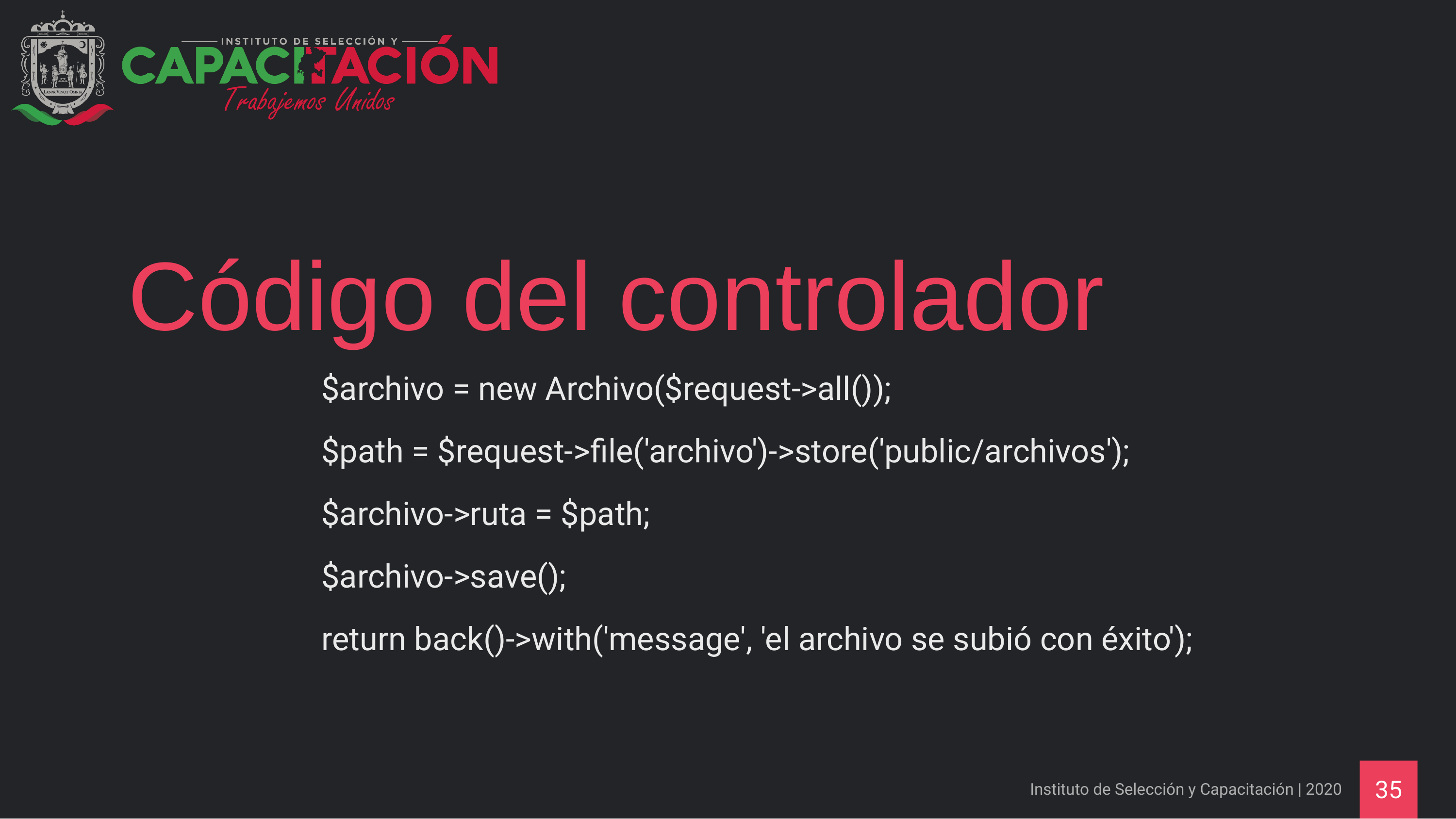

# Código del controlador
$archivo = new Archivo($request->all());
$path = $request->file('archivo')->store('public/archivos');
$archivo->ruta = $path;
$archivo->save();
return back()->with('message', 'el archivo se subió con éxito');
Instituto de Selección y Capacitación | 2020
35